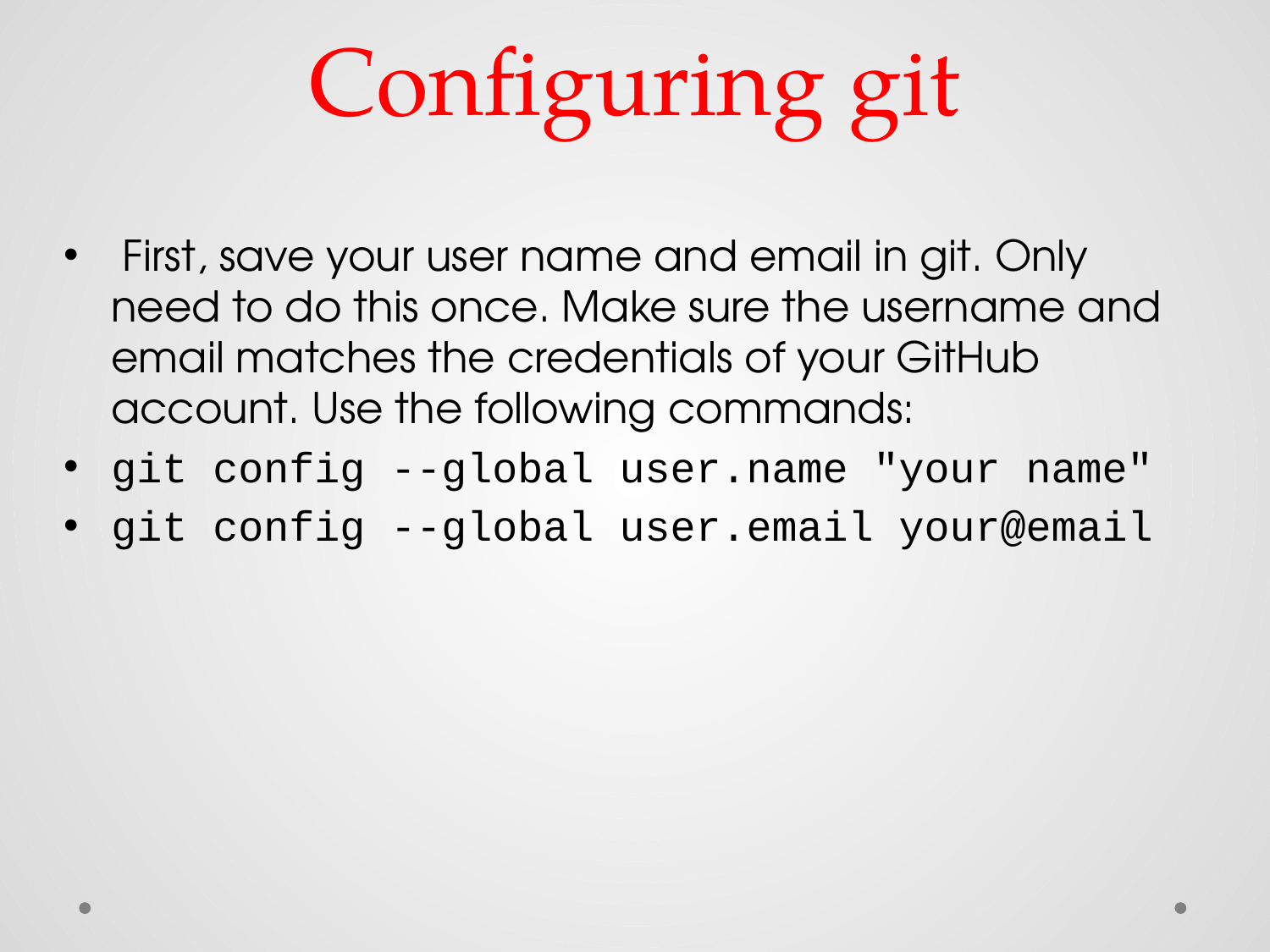

# Configuring git
 First, save your user name and email in git. Only need to do this once. Make sure the username and email matches the credentials of your GitHub account. Use the following commands:
git config --global user.name "your name"
git config --global user.email your@email